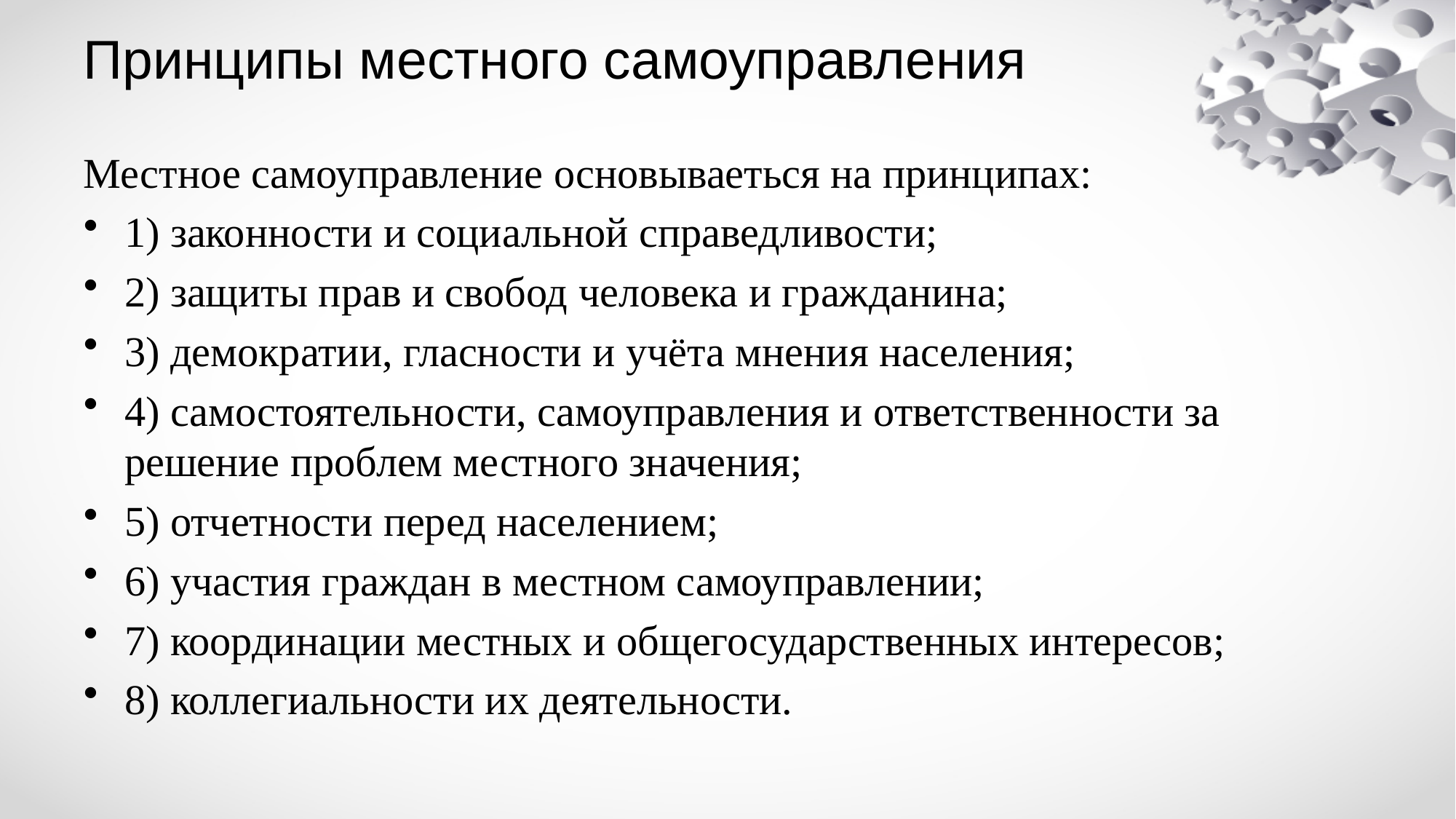

# Принципы местного самоуправления
Местное самоуправление основываеться на принципах:
1) законности и социальной справедливости;
2) защиты прав и свобод человека и гражданина;
3) демократии, гласности и учёта мнения населения;
4) самостоятельности, самоуправления и ответственности за решение проблем местного значения;
5) отчетности перед населением;
6) участия граждан в местном самоуправлении;
7) координации местных и общегосударственных интересов;
8) коллегиальности их деятельности.